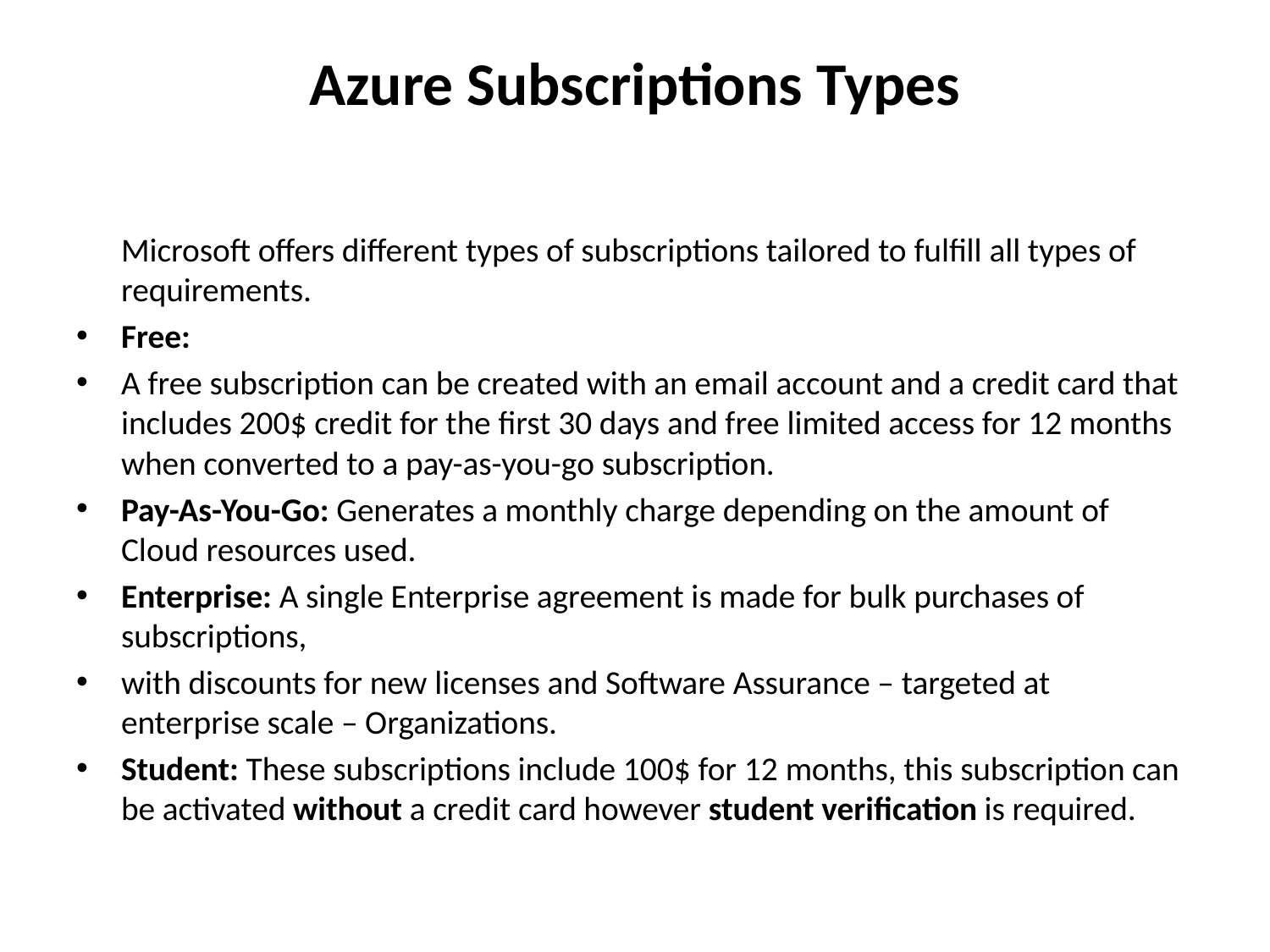

# Azure Subscriptions Types
	Microsoft offers different types of subscriptions tailored to fulfill all types of requirements.
Free:
A free subscription can be created with an email account and a credit card that includes 200$ credit for the first 30 days and free limited access for 12 months when converted to a pay-as-you-go subscription.
Pay-As-You-Go: Generates a monthly charge depending on the amount of Cloud resources used.
Enterprise: A single Enterprise agreement is made for bulk purchases of subscriptions,
with discounts for new licenses and Software Assurance – targeted at enterprise scale – Organizations.
Student: These subscriptions include 100$ for 12 months, this subscription can be activated without a credit card however student verification is required.